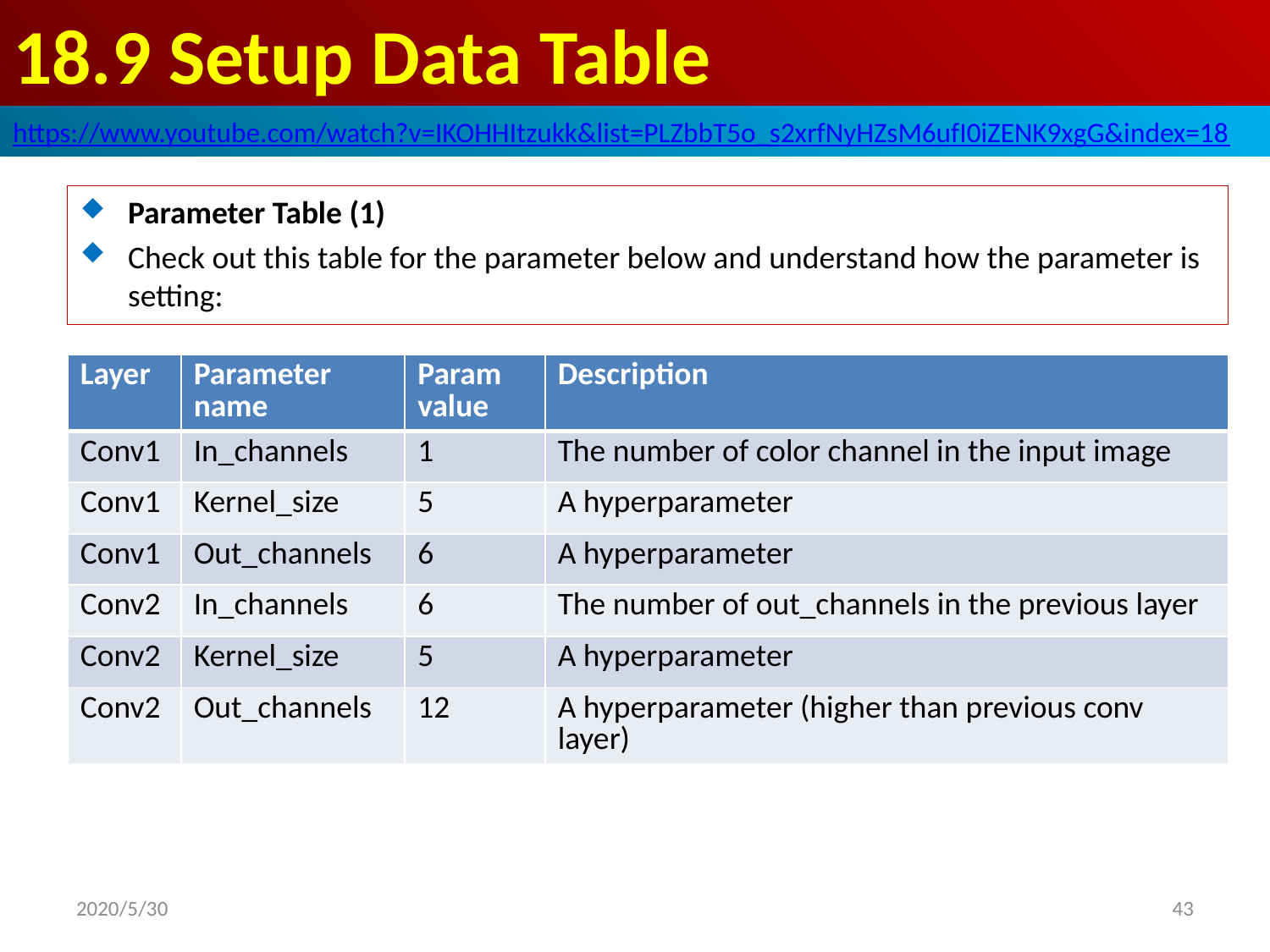

# 18.9 Setup Data Table
https://www.youtube.com/watch?v=IKOHHItzukk&list=PLZbbT5o_s2xrfNyHZsM6ufI0iZENK9xgG&index=18
Parameter Table (1)
Check out this table for the parameter below and understand how the parameter is setting:
| Layer | Parameter name | Param value | Description |
| --- | --- | --- | --- |
| Conv1 | In\_channels | 1 | The number of color channel in the input image |
| Conv1 | Kernel\_size | 5 | A hyperparameter |
| Conv1 | Out\_channels | 6 | A hyperparameter |
| Conv2 | In\_channels | 6 | The number of out\_channels in the previous layer |
| Conv2 | Kernel\_size | 5 | A hyperparameter |
| Conv2 | Out\_channels | 12 | A hyperparameter (higher than previous conv layer) |
2020/5/30
43